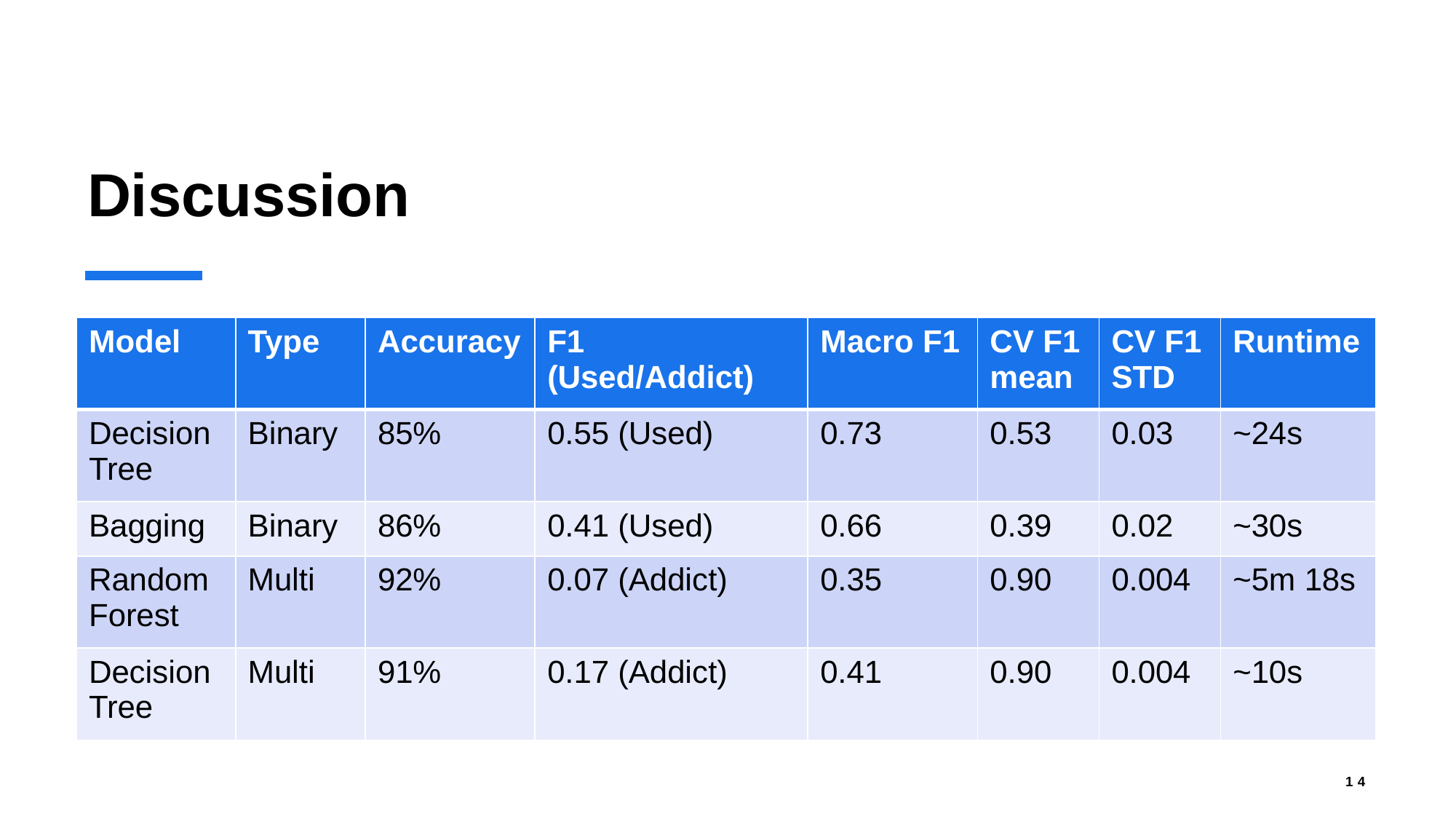

# Discussion
| Model | Type | Accuracy | F1 (Used/Addict) | Macro F1 | CV F1 mean | CV F1 STD | Runtime |
| --- | --- | --- | --- | --- | --- | --- | --- |
| Decision Tree | Binary | 85% | 0.55 (Used) | 0.73 | 0.53 | 0.03 | ~24s |
| Bagging | Binary | 86% | 0.41 (Used) | 0.66 | 0.39 | 0.02 | ~30s |
| Random Forest | Multi | 92% | 0.07 (Addict) | 0.35 | 0.90 | 0.004 | ~5m 18s |
| Decision Tree | Multi | 91% | 0.17 (Addict) | 0.41 | 0.90 | 0.004 | ~10s |
14